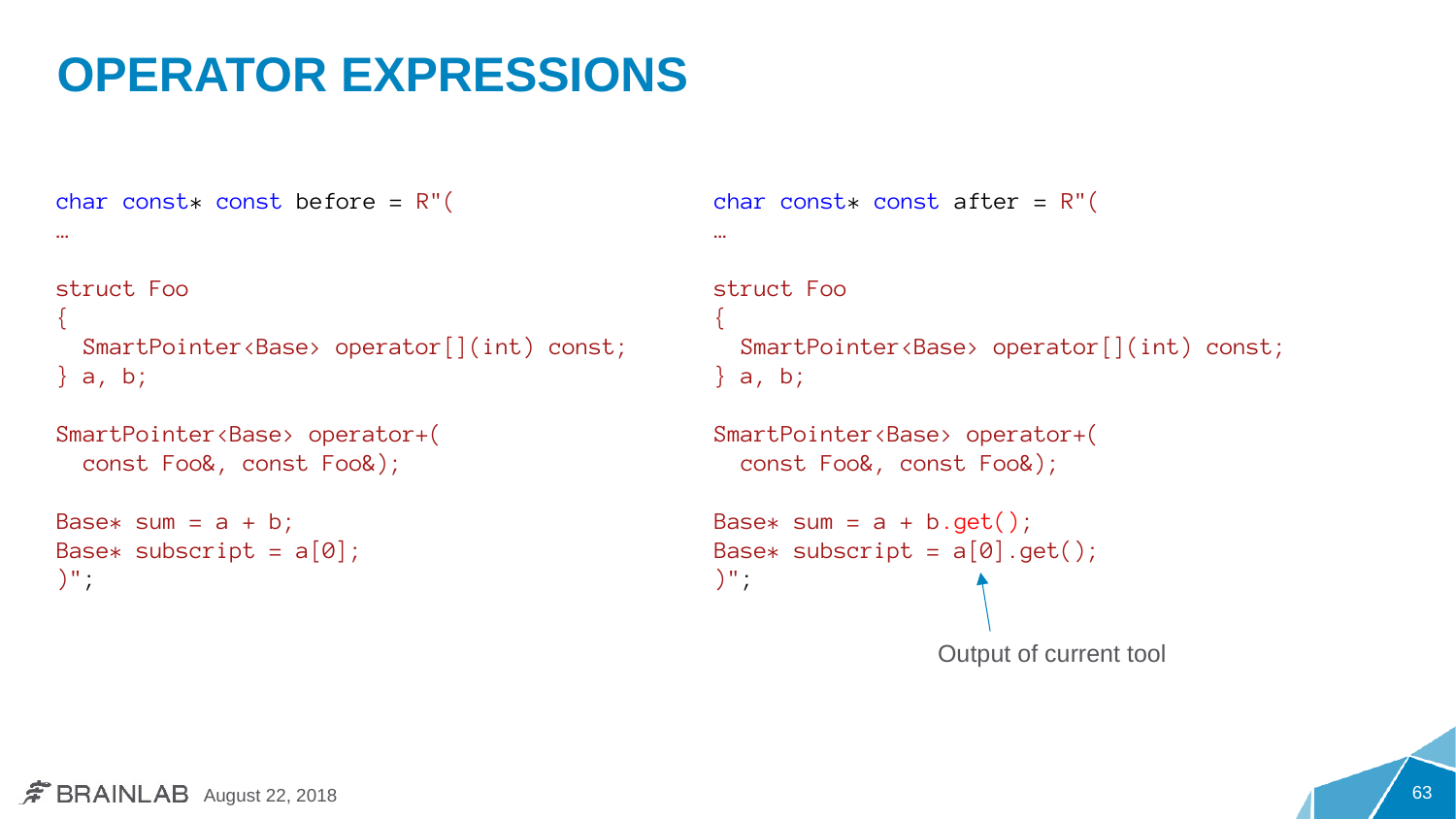

# Operator Expressions
char const* const before = R"(
…

struct Foo
{
  SmartPointer<Base> operator[](int) const;
} a, b;

SmartPointer<Base> operator+(
  const Foo&, const Foo&);

Base* sum = a + b;
Base* subscript = a[0];
)";
char const* const after = R"(
…

struct Foo
{
  SmartPointer<Base> operator[](int) const;
} a, b;

SmartPointer<Base> operator+(
  const Foo&, const Foo&);

Base* sum = a + b.get();
Base* subscript = a[0].get();
)";
Output of current tool